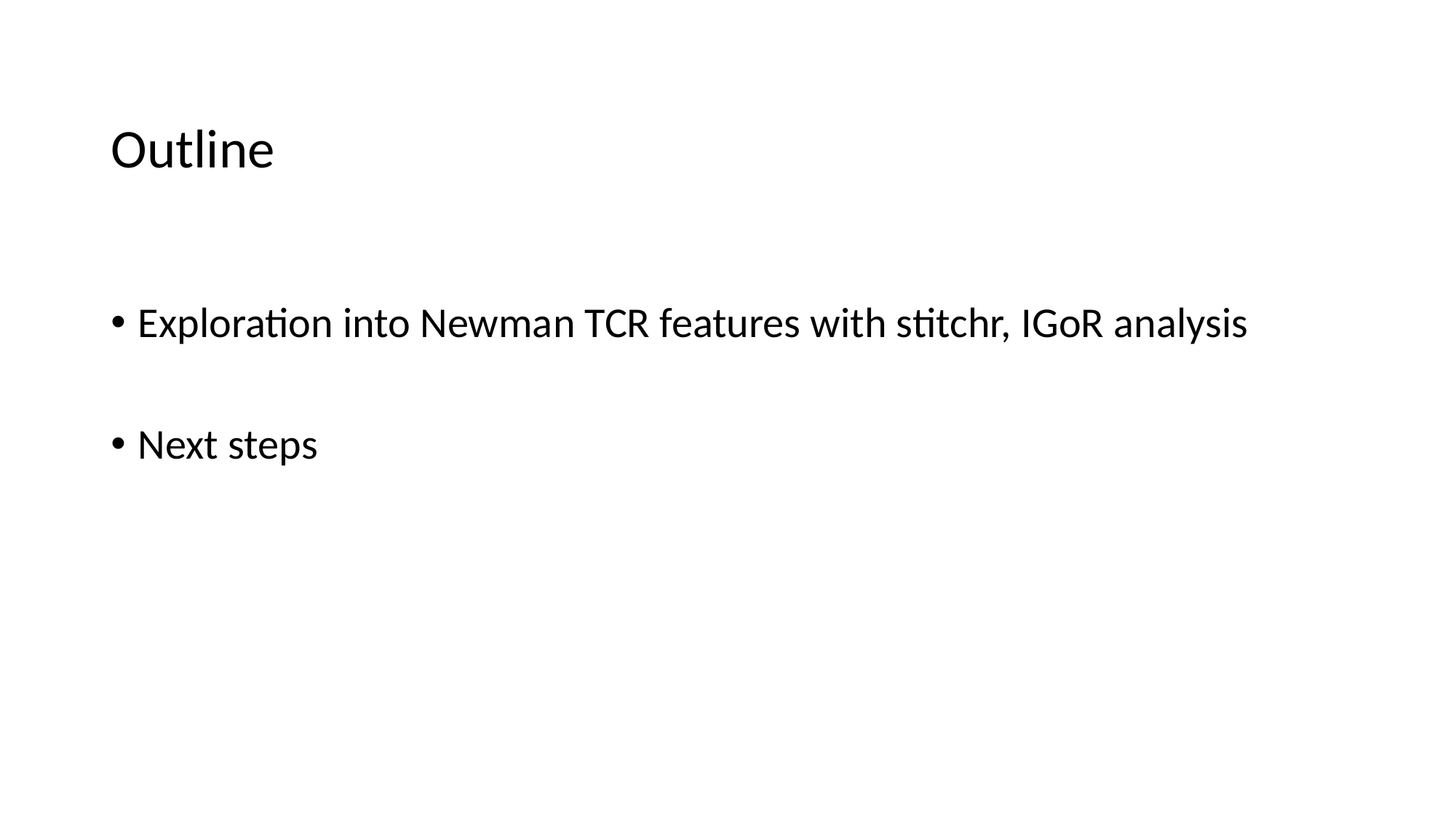

# Outline

Exploration into Newman TCR features with stitchr, IGoR analysis

Next steps